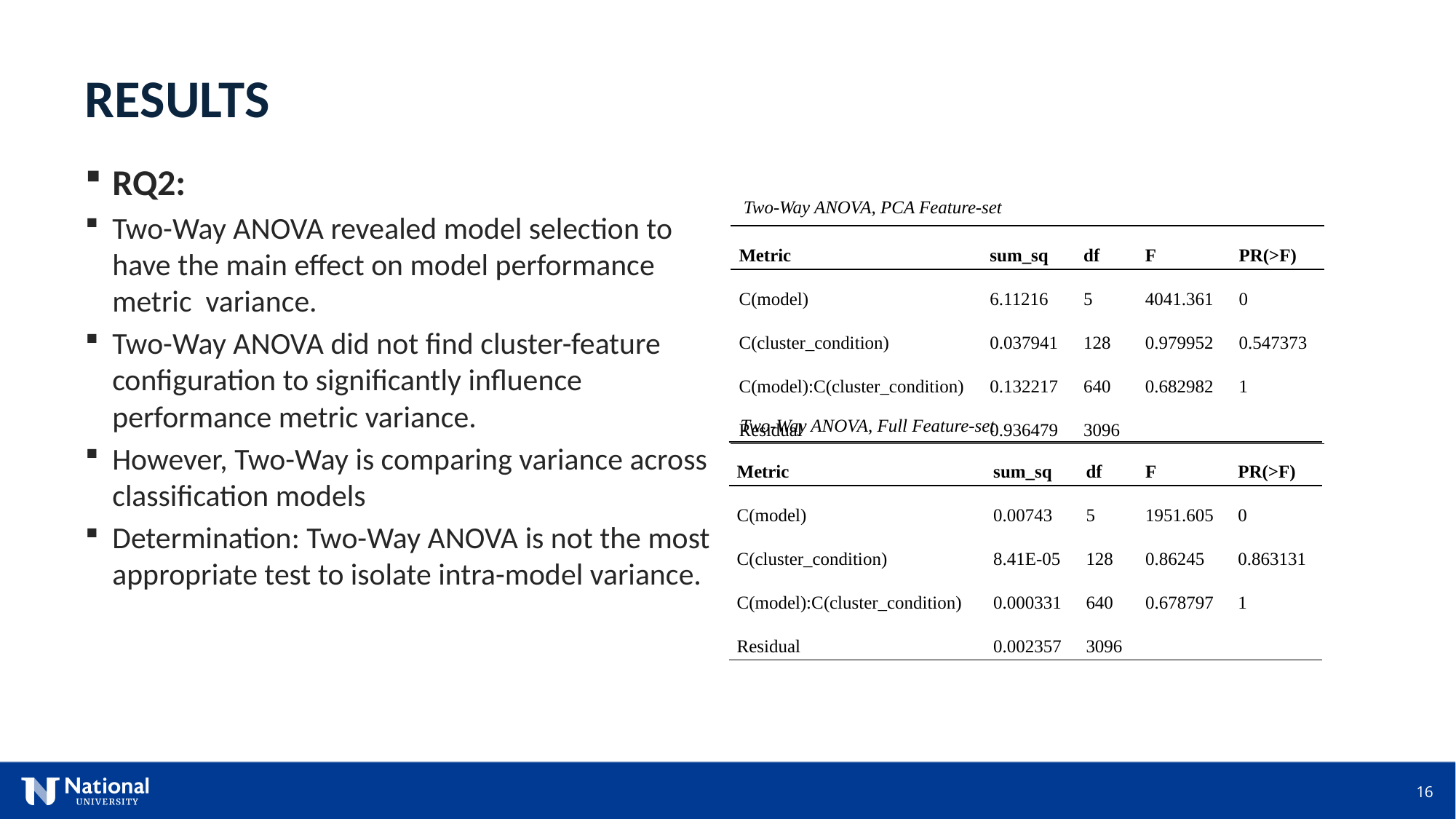

RESULTS
RQ2:
Two-Way ANOVA revealed model selection to have the main effect on model performance metric  variance.
Two-Way ANOVA did not find cluster-feature configuration to significantly influence performance metric variance.
However, Two-Way is comparing variance across classification models
Determination: Two-Way ANOVA is not the most appropriate test to isolate intra-model variance.

Two-Way ANOVA, PCA Feature-set
| Metric | sum\_sq | df | F | PR(>F) |
| --- | --- | --- | --- | --- |
| C(model) | 6.11216 | 5 | 4041.361 | 0 |
| C(cluster\_condition) | 0.037941 | 128 | 0.979952 | 0.547373 |
| C(model):C(cluster\_condition) | 0.132217 | 640 | 0.682982 | 1 |
| Residual | 0.936479 | 3096 |  |  |
Two-Way ANOVA, Full Feature-set
| Metric | sum\_sq | df | F | PR(>F) |
| --- | --- | --- | --- | --- |
| C(model) | 0.00743 | 5 | 1951.605 | 0 |
| C(cluster\_condition) | 8.41E-05 | 128 | 0.86245 | 0.863131 |
| C(model):C(cluster\_condition) | 0.000331 | 640 | 0.678797 | 1 |
| Residual | 0.002357 | 3096 |  |  |